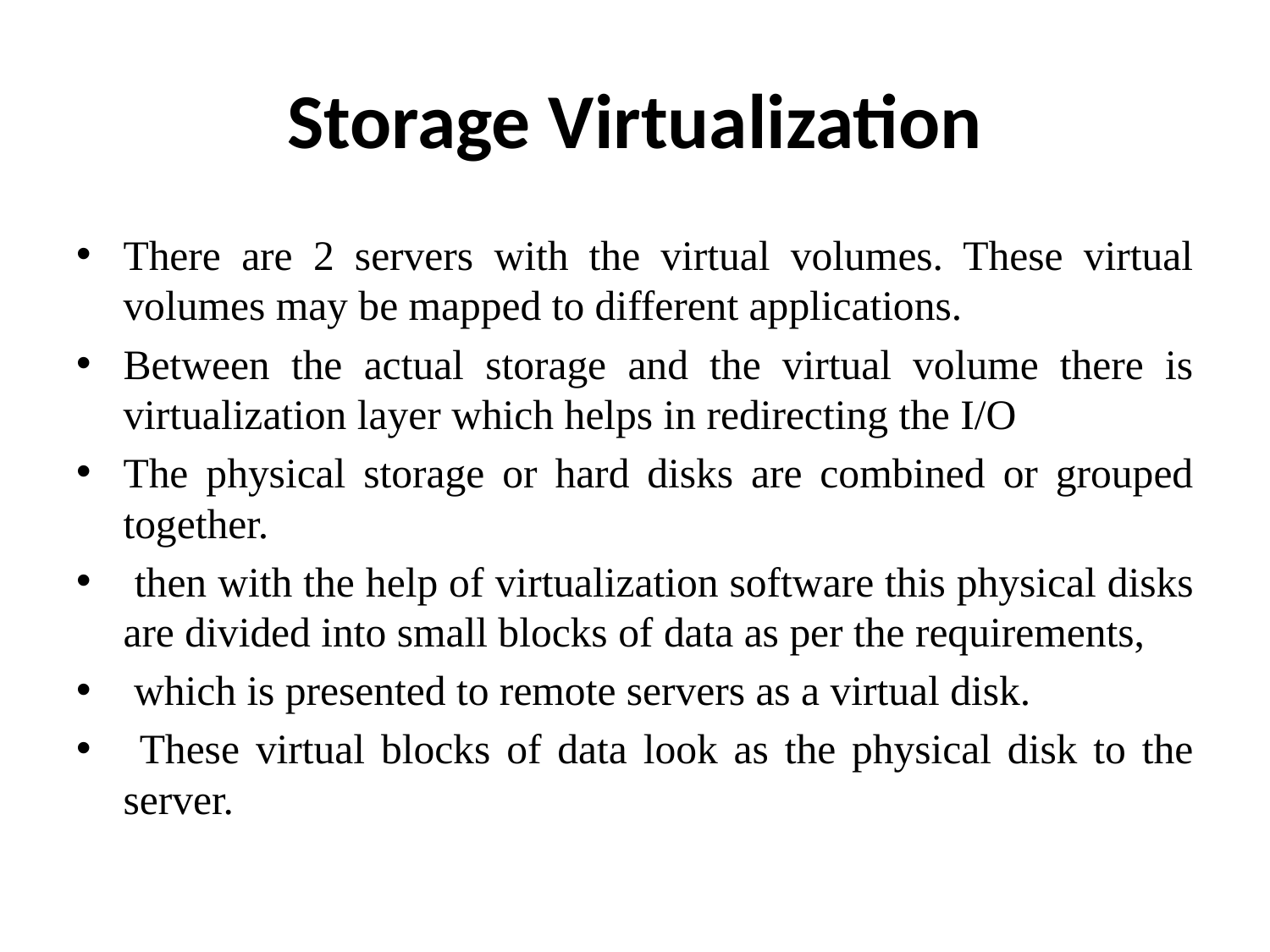

# Storage Virtualization
There are 2 servers with the virtual volumes. These virtual volumes may be mapped to different applications.
Between the actual storage and the virtual volume there is virtualization layer which helps in redirecting the I/O
The physical storage or hard disks are combined or grouped together.
 then with the help of virtualization software this physical disks are divided into small blocks of data as per the requirements,
 which is presented to remote servers as a virtual disk.
 These virtual blocks of data look as the physical disk to the server.